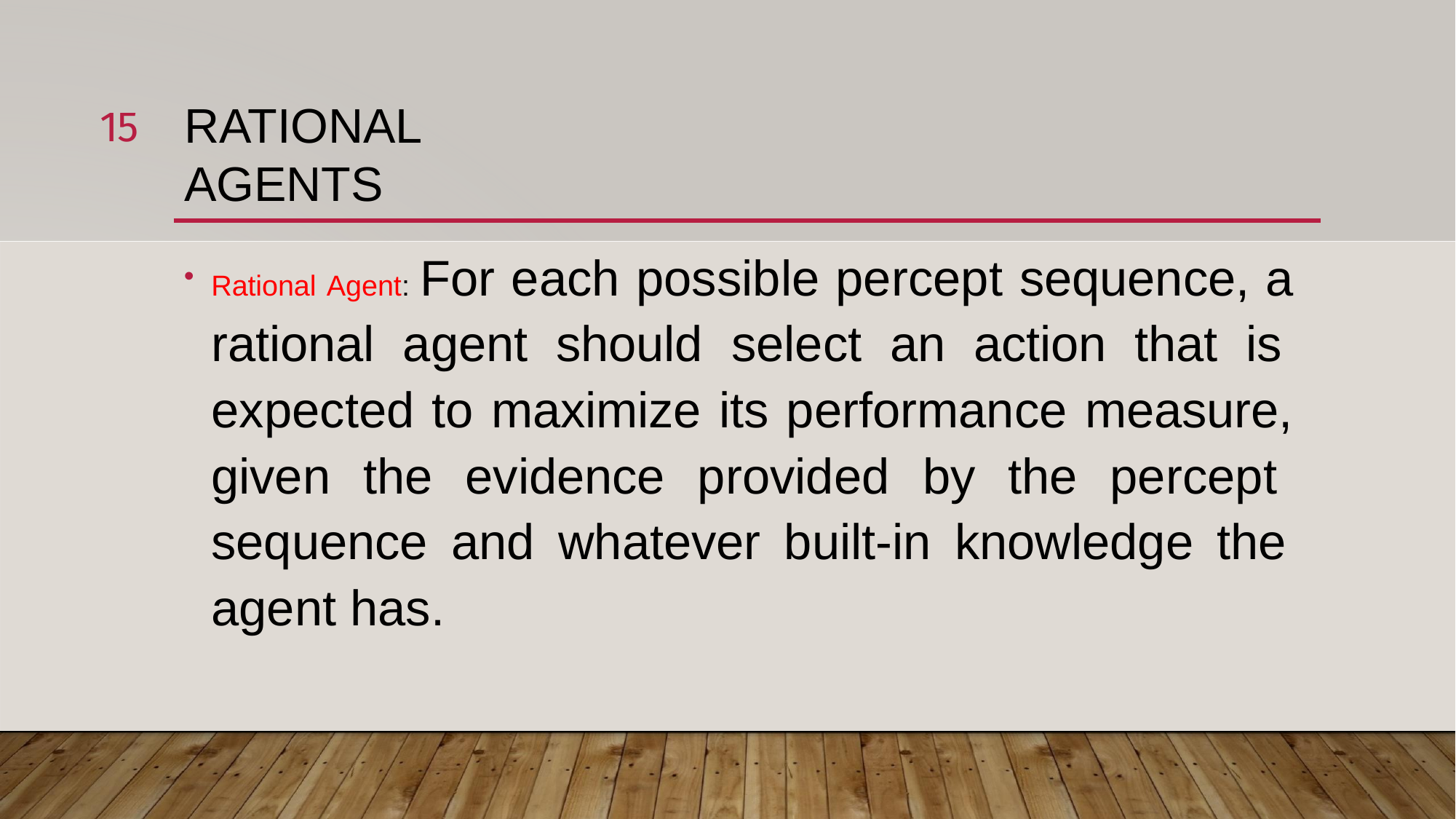

# RATIONAL AGENTS
15
Rational Agent: For each possible percept sequence, a  rational agent should select an action that is  expected to maximize its performance measure,  given the evidence provided by the percept  sequence and whatever built-in knowledge the  agent has.